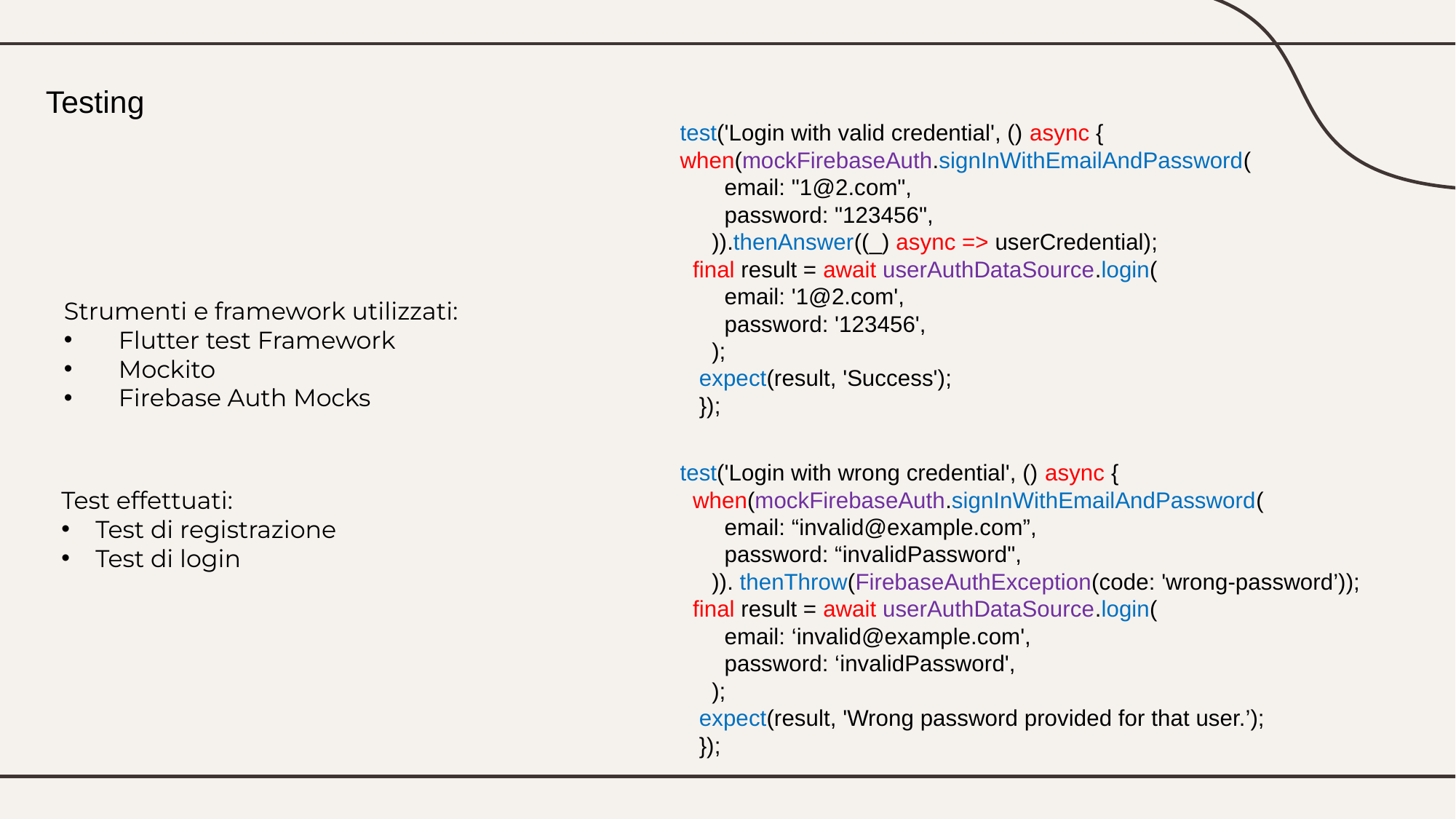

# Testing
 test('Login with valid credential', () async {
 when(mockFirebaseAuth.signInWithEmailAndPassword(
        email: "1@2.com",
        password: "123456",
      )).thenAnswer((_) async => userCredential);
   final result = await userAuthDataSource.login(
        email: '1@2.com',
        password: '123456',
      );
    expect(result, 'Success');
    });
Strumenti e framework utilizzati:
Flutter test Framework
Mockito
Firebase Auth Mocks
 test('Login with wrong credential', () async {
   when(mockFirebaseAuth.signInWithEmailAndPassword(
        email: “invalid@example.com”,
        password: “invalidPassword",
      )). thenThrow(FirebaseAuthException(code: 'wrong-password’));
   final result = await userAuthDataSource.login(
        email: ‘invalid@example.com',
        password: ‘invalidPassword',
      );
    expect(result, 'Wrong password provided for that user.’);
    });
Test effettuati:
Test di registrazione
Test di login